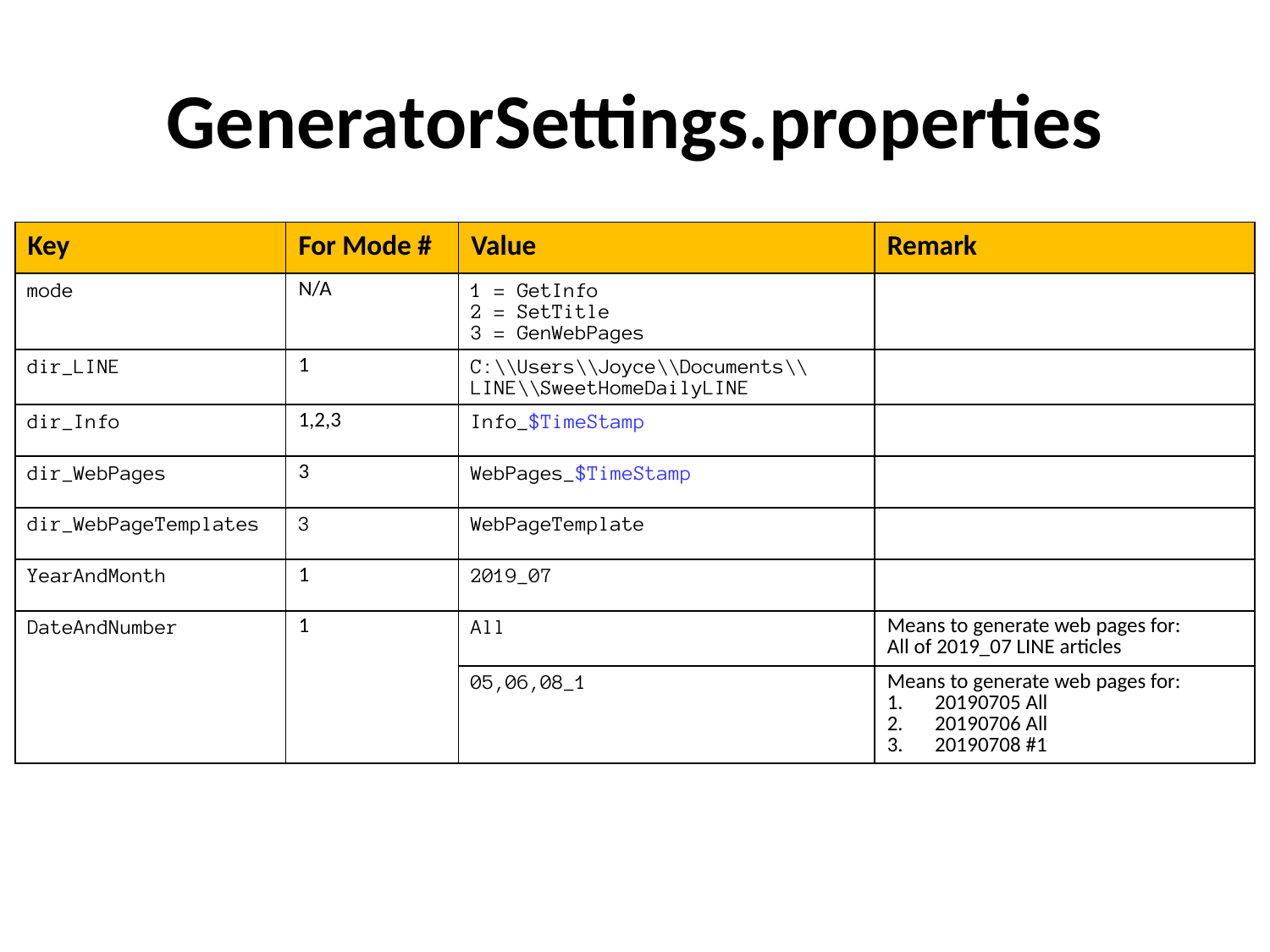

# GeneratorSettings.properties
| Key | For Mode # | Value | Remark |
| --- | --- | --- | --- |
| mode | N/A | 1 = GetInfo 2 = SetTitle 3 = GenWebPages |  |
| dir\_LINE | 1 | C:\\Users\\Joyce\\Documents\\LINE\\SweetHomeDailyLINE |  |
| dir\_Info | 1,2,3 | Info\_$TimeStamp |  |
| dir\_WebPages | 3 | WebPages\_$TimeStamp |  |
| dir\_WebPageTemplates | 3 | WebPageTemplate |  |
| YearAndMonth | 1 | 2019\_07 |  |
| DateAndNumber | 1 | All | Means to generate web pages for: All of 2019\_07 LINE articles |
|  |  | 05,06,08\_1 | Means to generate web pages for: 20190705 All 20190706 All 20190708 #1 |